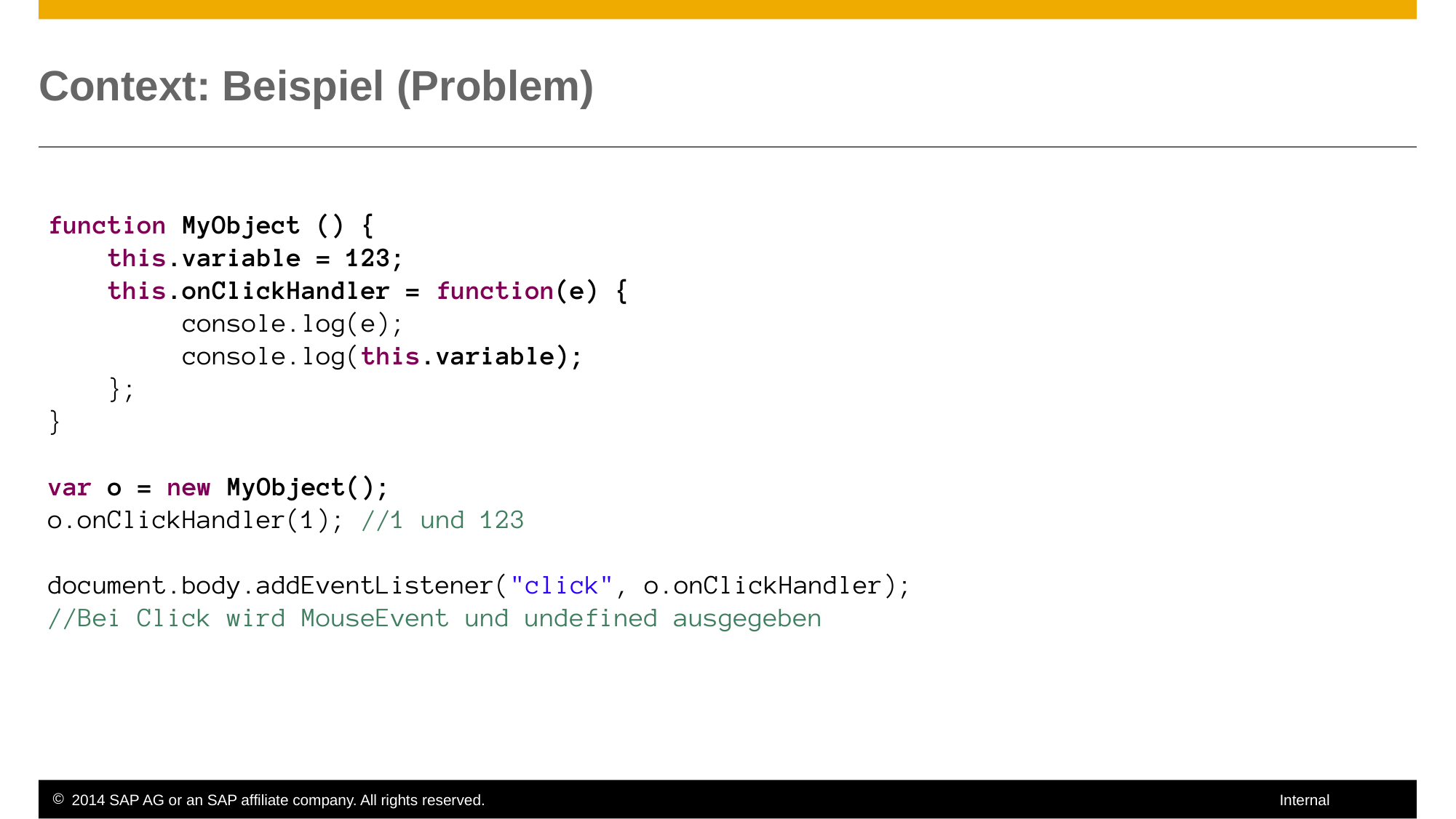

# Context: Beispiel (Problem)
function MyObject () {
    this.variable = 123;
    this.onClickHandler = function(e) {
         console.log(e);
         console.log(this.variable);
    };
}

var o = new MyObject();
o.onClickHandler(1); //1 und 123

document.body.addEventListener("click", o.onClickHandler);
//Bei Click wird MouseEvent und undefined ausgegeben